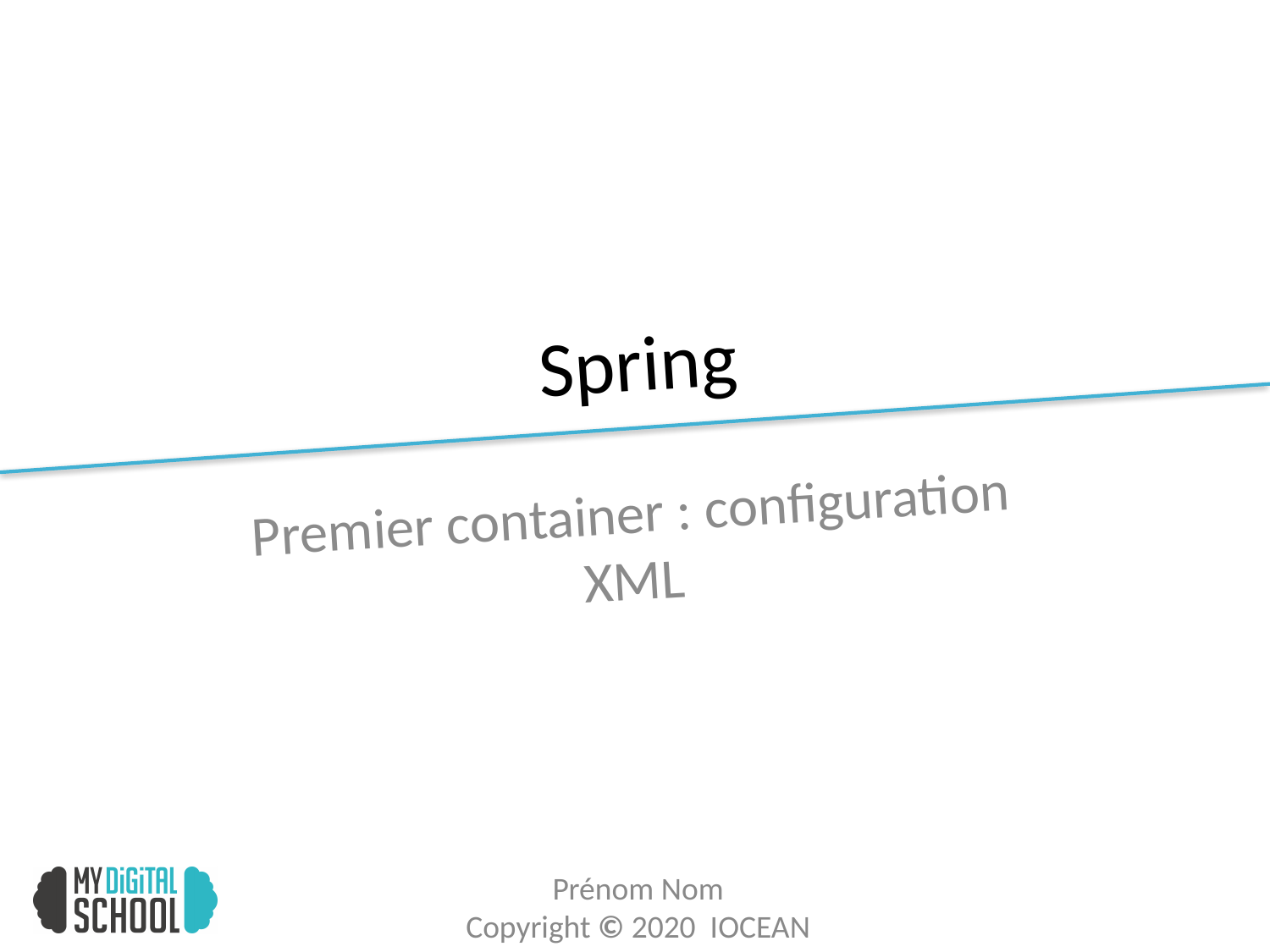

# Spring
Premier container : configuration XML